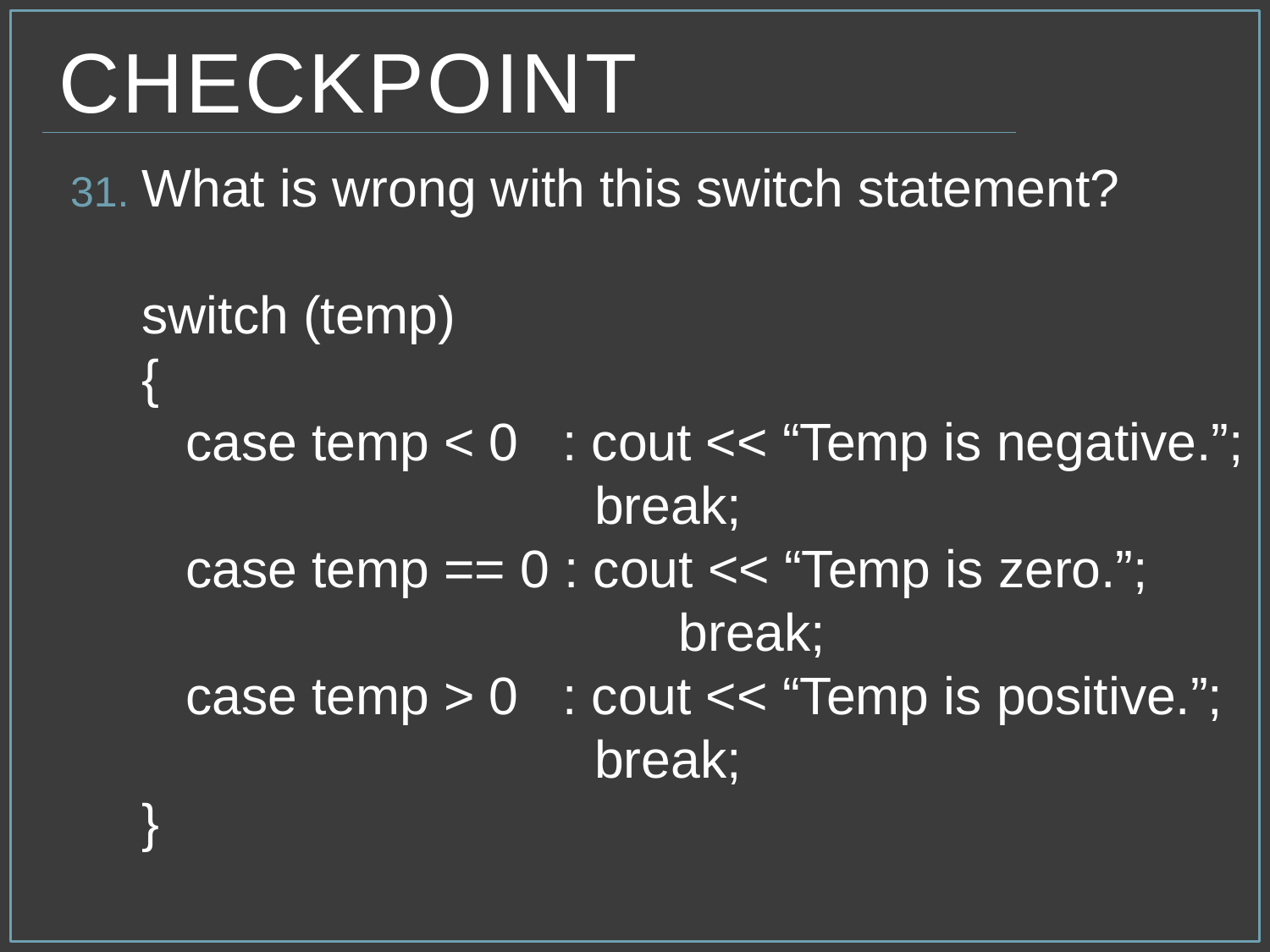

# Checkpoint
What is wrong with this switch statement?
switch (temp)
{
   case temp < 0   : cout << “Temp is negative.”;
                               break;
   case temp == 0 : cout << “Temp is zero.”;
				  break;
   case temp > 0   : cout << “Temp is positive.”;
                               break;
}